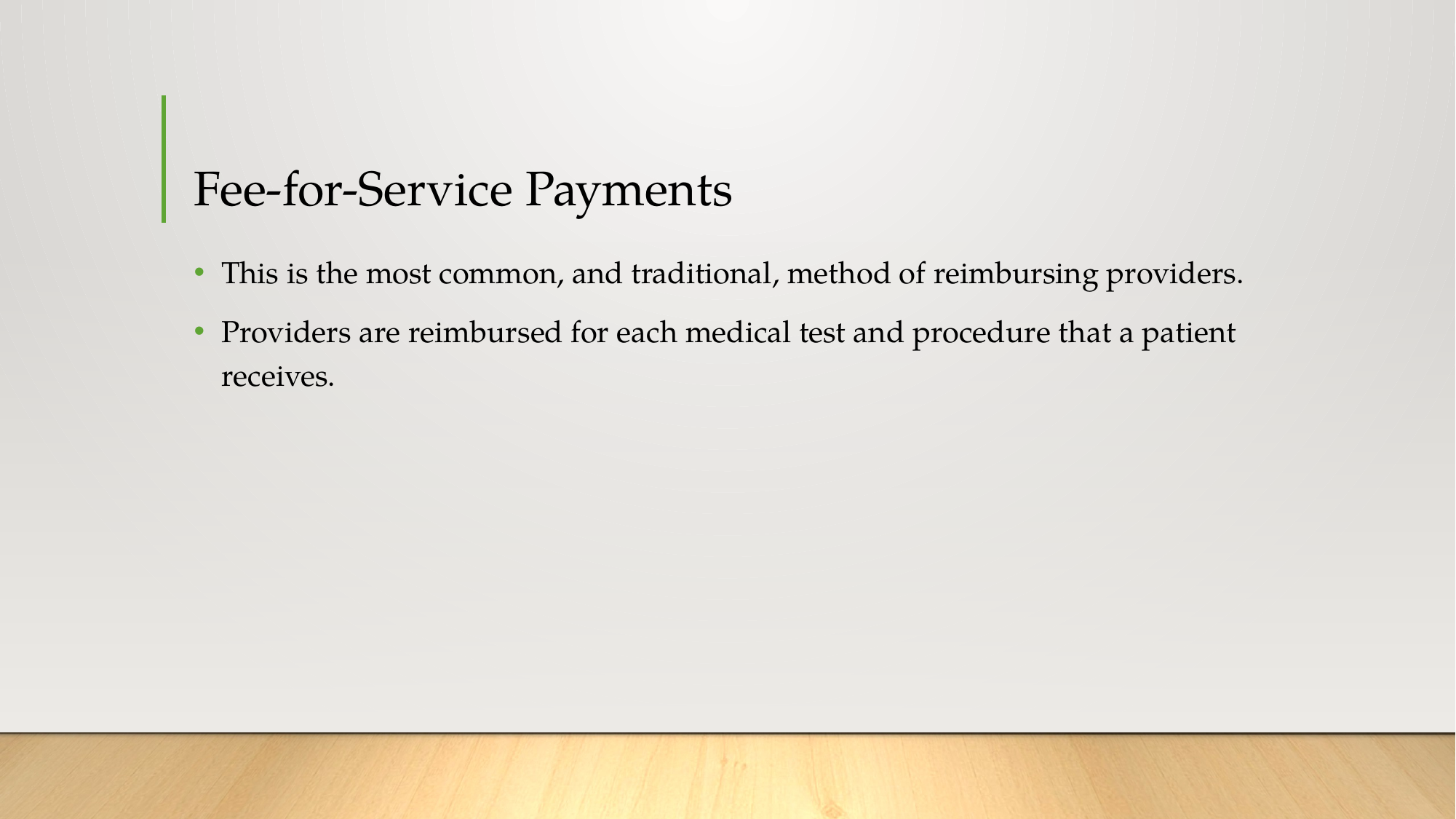

# Fee-for-Service Payments
This is the most common, and traditional, method of reimbursing providers.
Providers are reimbursed for each medical test and procedure that a patient receives.